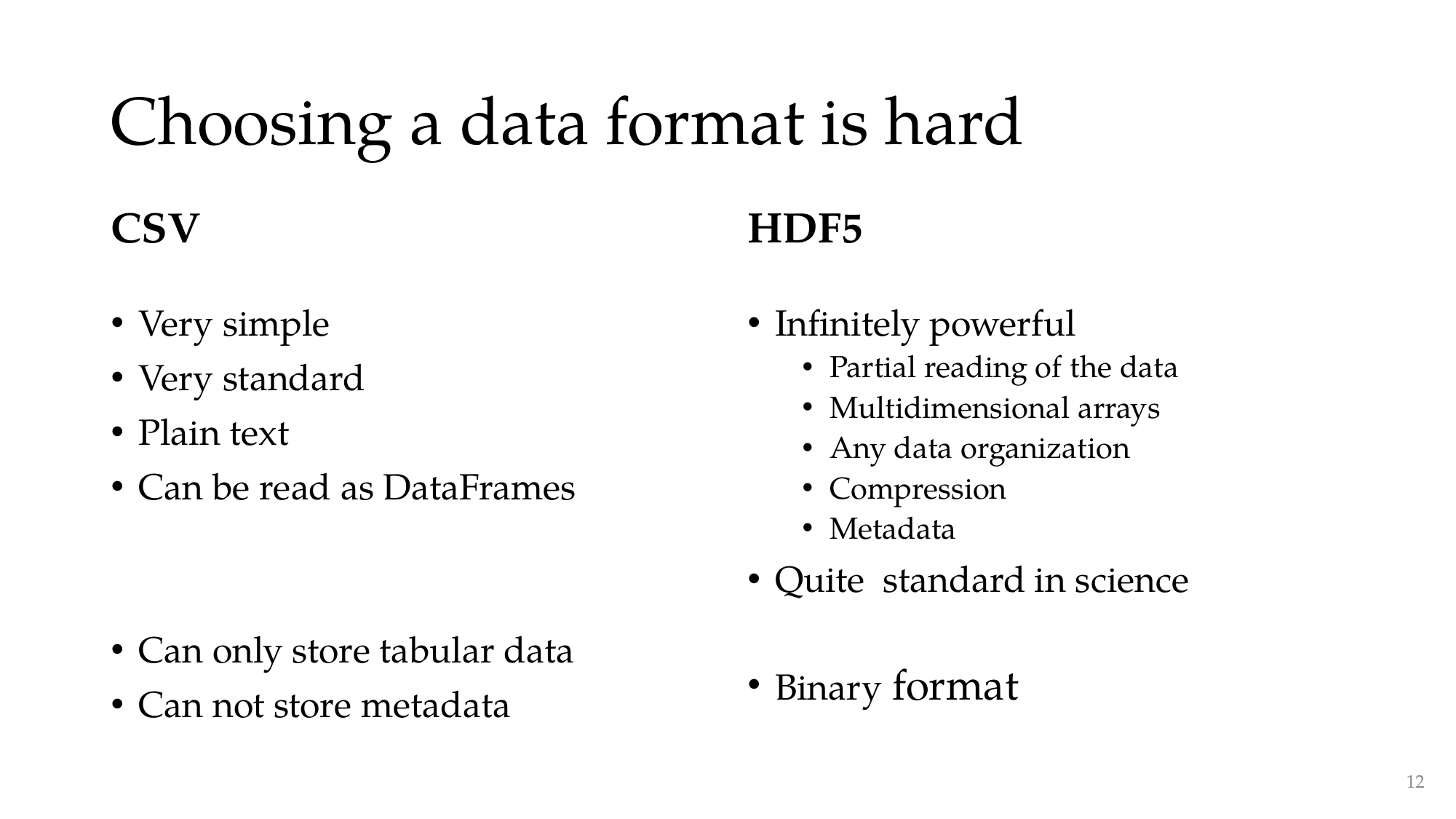

# Choosing a data format is hard
CSV
HDF5
Very simple
Very standard
Plain text
Can be read as DataFrames

Can only store tabular data
Can not store metadata
Infinitely powerful
Partial reading of the data
Multidimensional arrays
Any data organization
Compression
Metadata
Quite  standard in science

Binary format
12